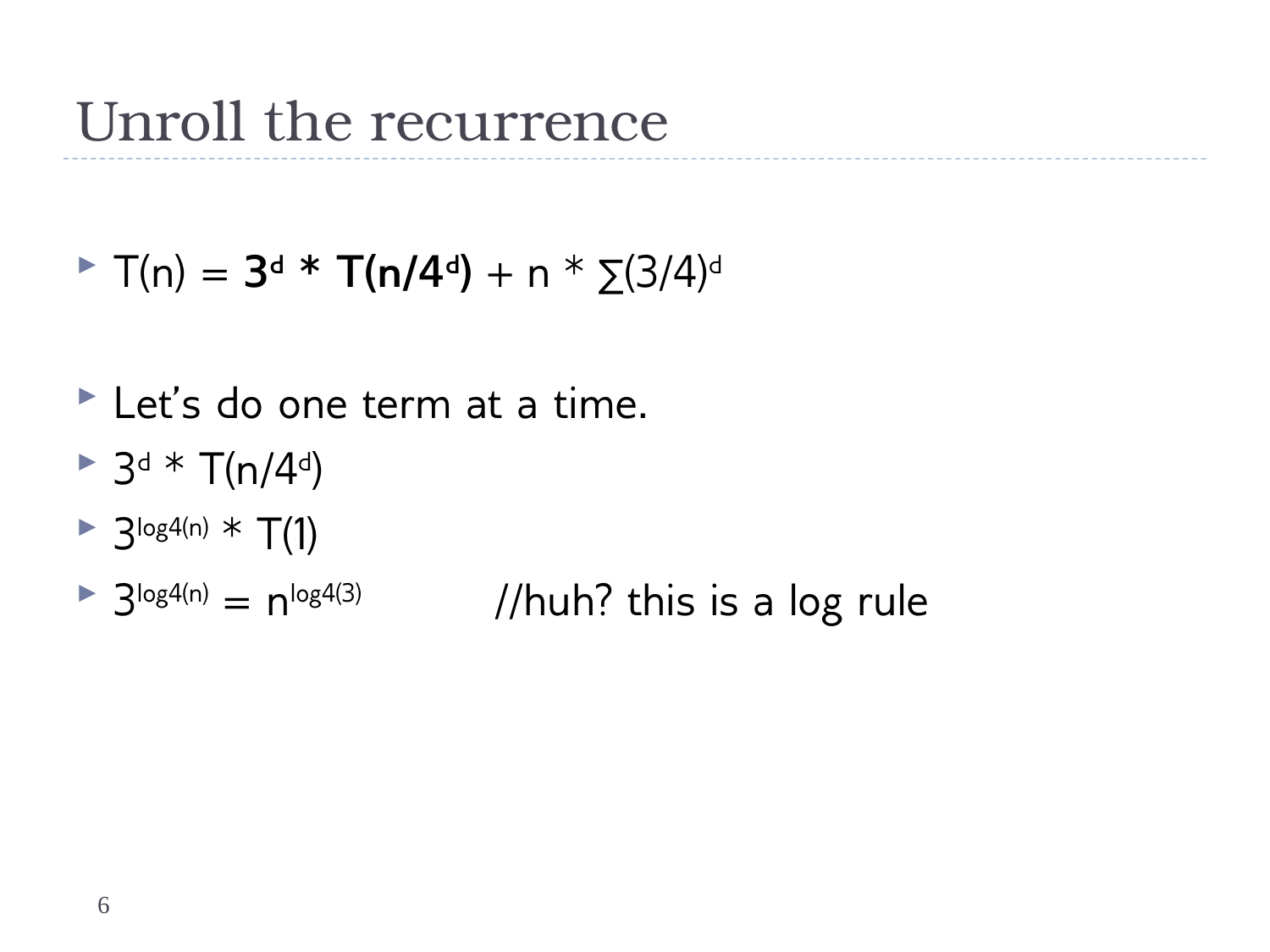

# Unroll the recurrence

T(n) = 3d * T(n/4d) + n * ∑(3/4)d

Let’s do one term at a time.
3d * T(n/4d)
3log4(n) * T(1)
3log4(n) = nlog4(3)		//huh? this is a log rule

6